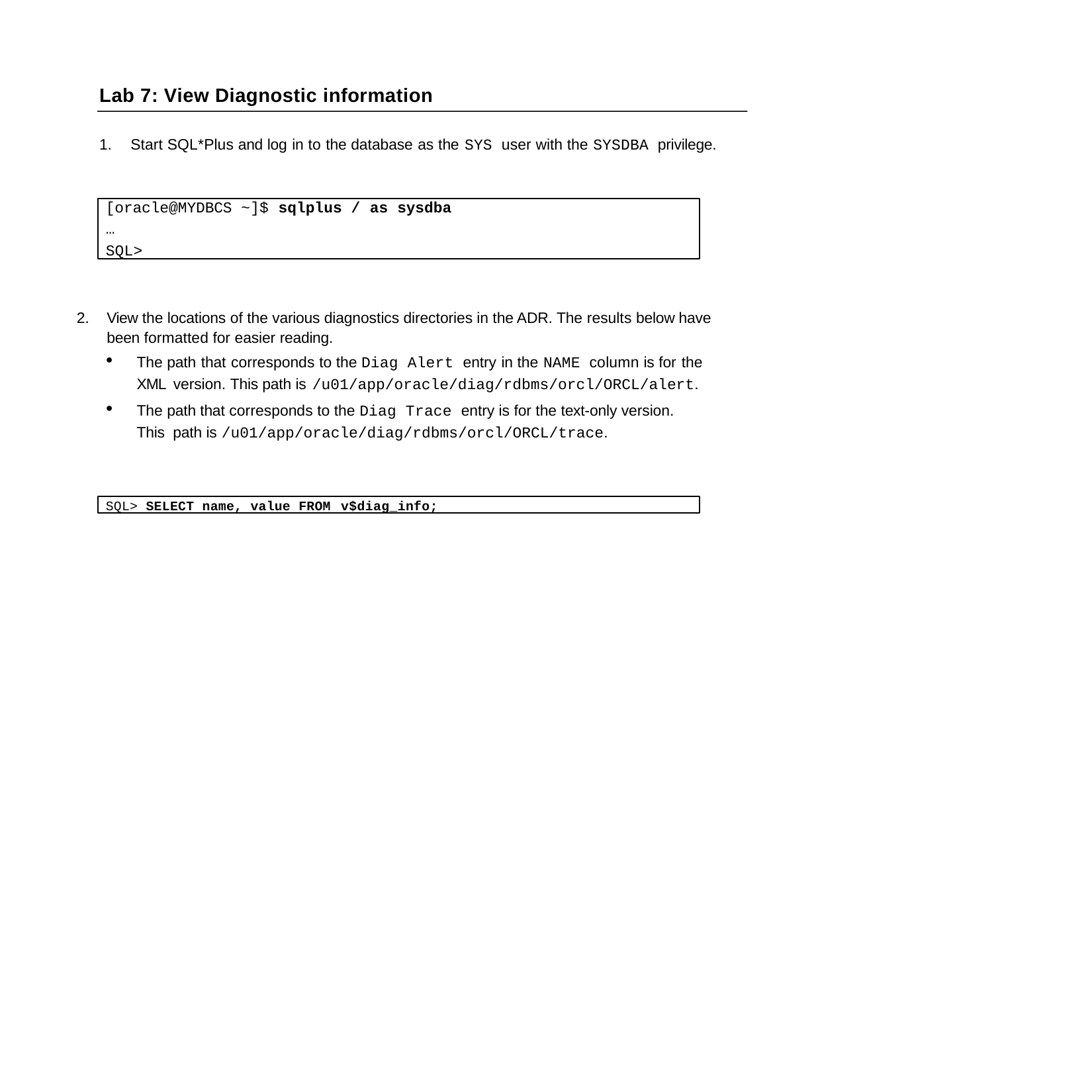

Lab 7: View Diagnostic information

1.	Start SQL*Plus and log in to the database as the SYS user with the SYSDBA privilege.

[oracle@MYDBCS ~]$ sqlplus / as sysdba
…  SQL>
View the locations of the various diagnostics directories in the ADR. The results below have  been formatted for easier reading.
The path that corresponds to the Diag Alert entry in the NAME column is for the XML  version. This path is /u01/app/oracle/diag/rdbms/orcl/ORCL/alert.
The path that corresponds to the Diag Trace entry is for the text-only version. This  path is /u01/app/oracle/diag/rdbms/orcl/ORCL/trace.
SQL> SELECT name, value FROM v$diag_info;